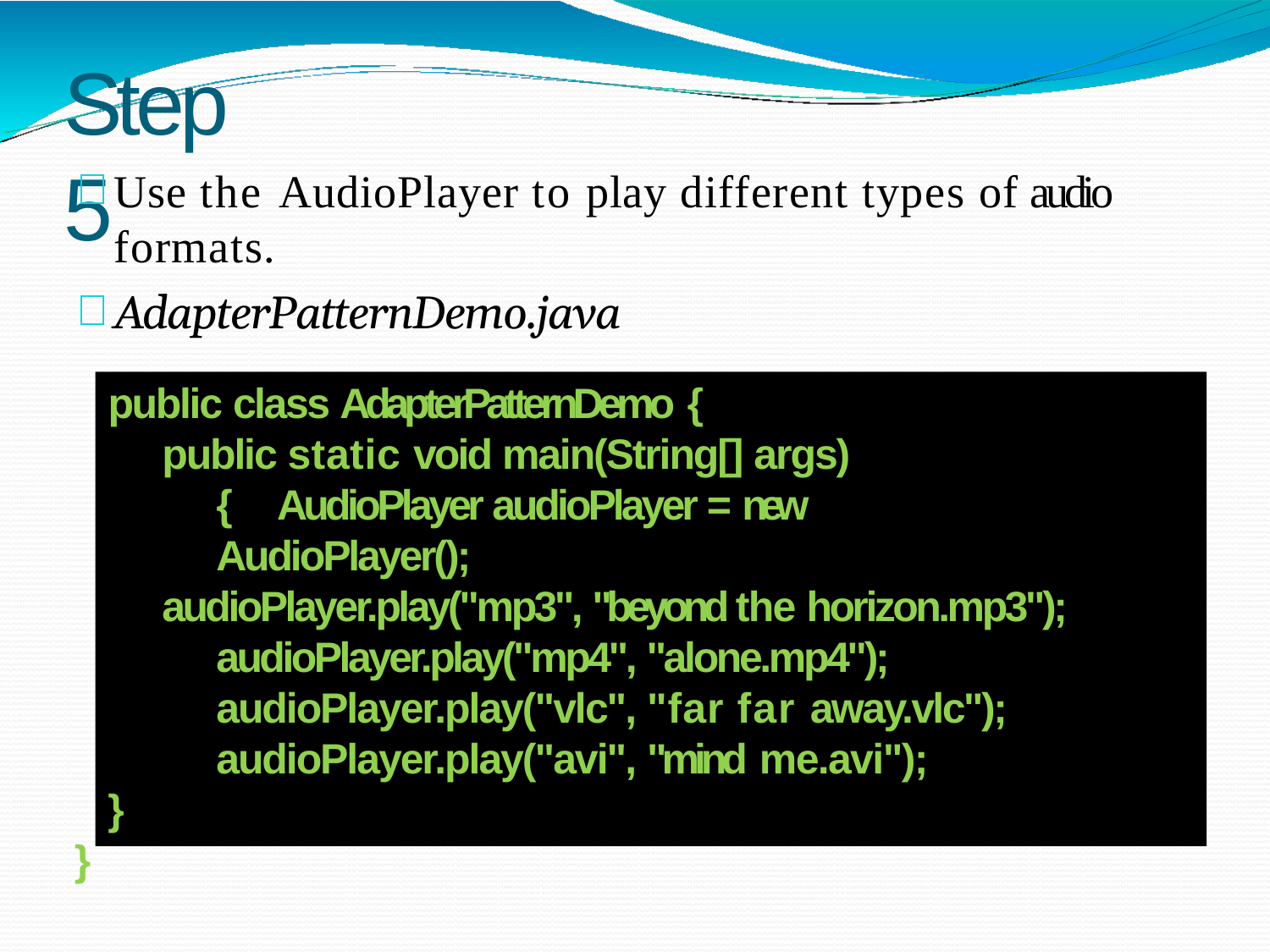

# Step 5
Use the AudioPlayer to play different types of audio  formats.
AdapterPatternDemo.java
public class AdapterPatternDemo {
public static void main(String[] args) {  AudioPlayer audioPlayer = new AudioPlayer();
audioPlayer.play("mp3", "beyond the horizon.mp3");  audioPlayer.play("mp4", "alone.mp4");  audioPlayer.play("vlc", "far far away.vlc");  audioPlayer.play("avi", "mind me.avi");
}
}